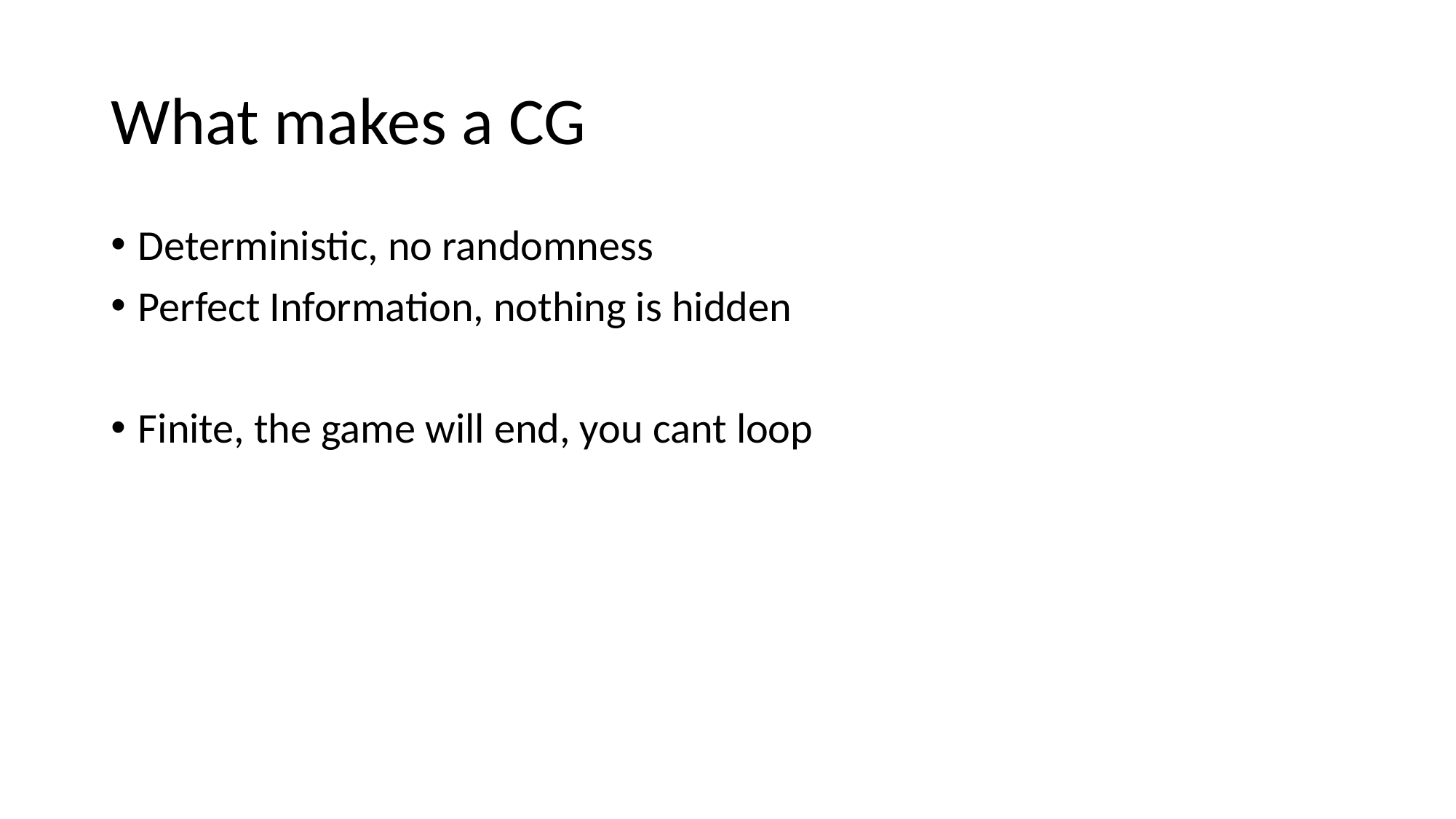

# What makes a CG
Deterministic, no randomness
Perfect Information, nothing is hidden

Finite, the game will end, you cant loop